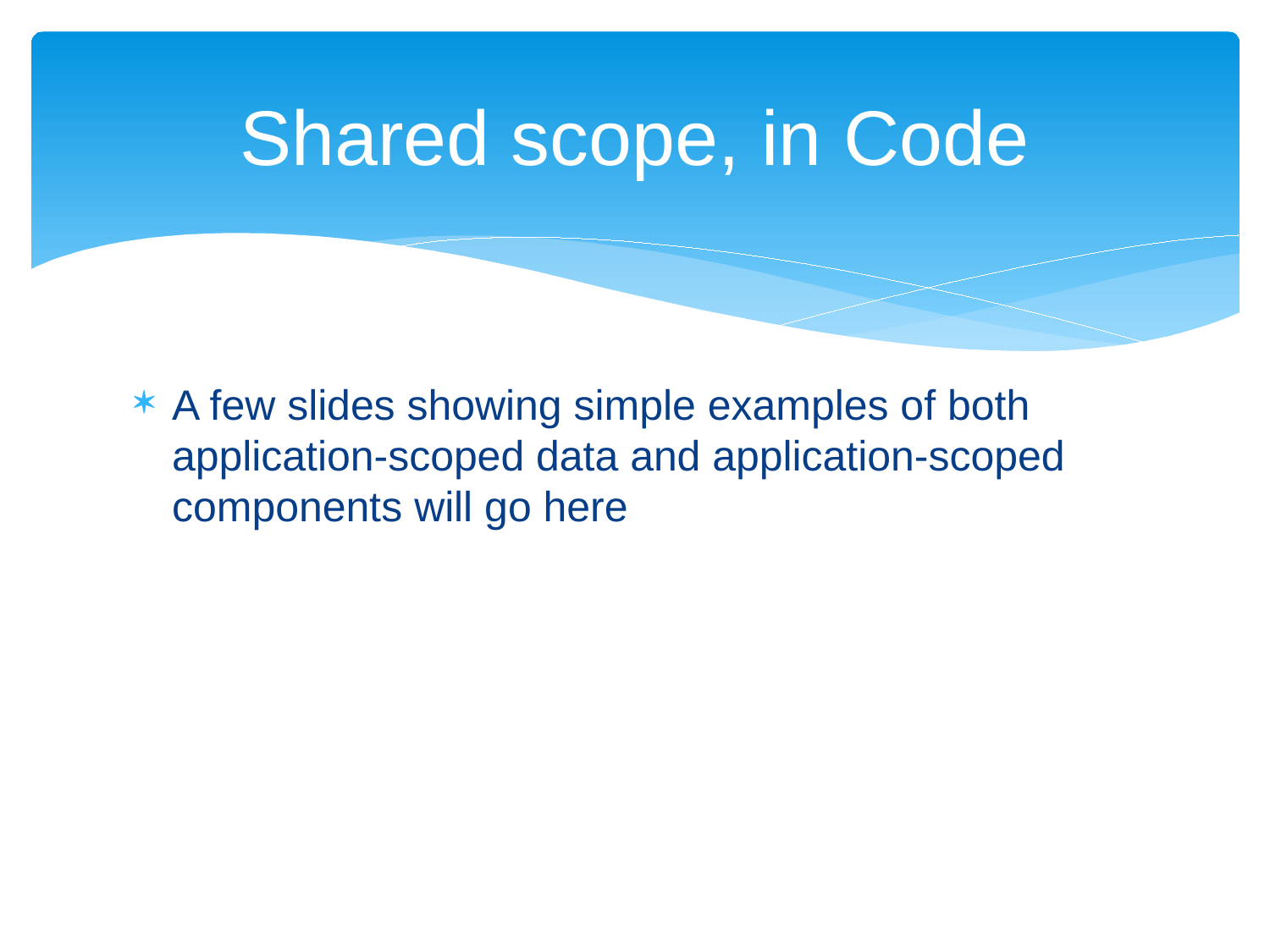

# Shared scope, in Code
A few slides showing simple examples of both application-scoped data and application-scoped components will go here